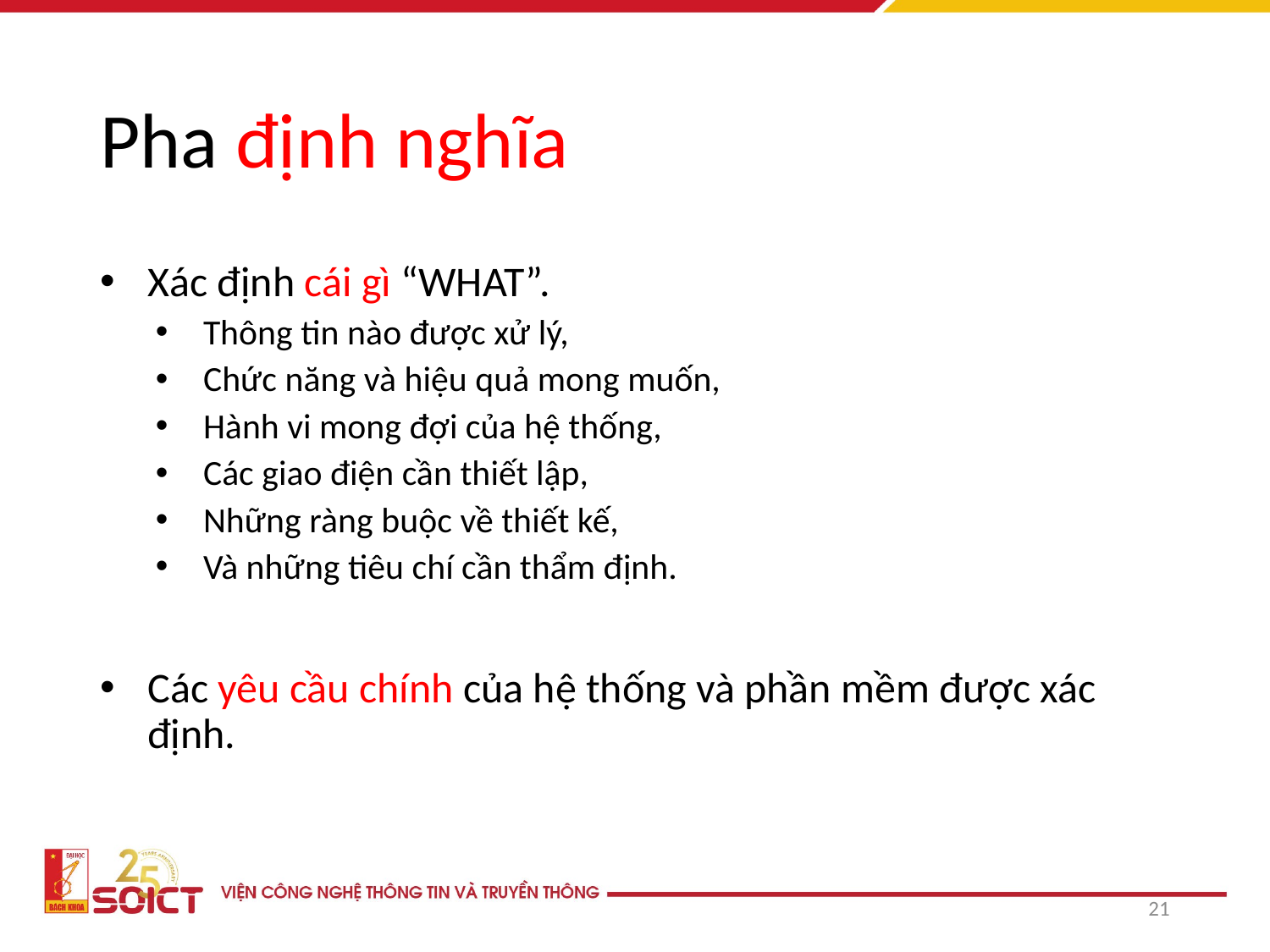

# Pha định nghĩa
Xác định cái gì “WHAT”.
Thông tin nào được xử lý,
Chức năng và hiệu quả mong muốn,
Hành vi mong đợi của hệ thống,
Các giao điện cần thiết lập,
Những ràng buộc về thiết kế,
Và những tiêu chí cần thẩm định.

Các yêu cầu chính của hệ thống và phần mềm được xác định.
21